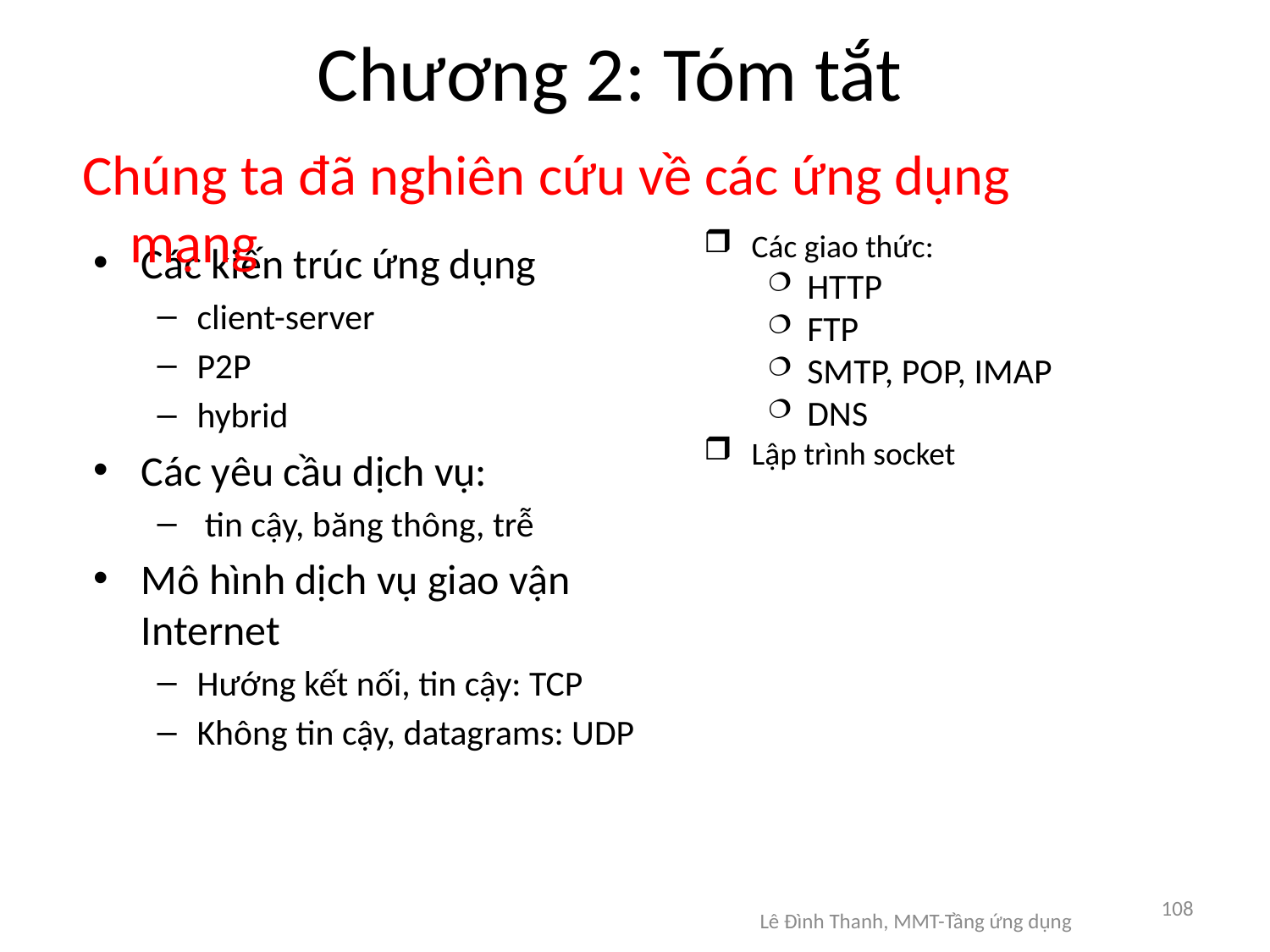

# Chương 2: Tóm tắt
Chúng ta đã nghiên cứu về các ứng dụng mạng
Các giao thức:
HTTP
FTP
SMTP, POP, IMAP
DNS
Lập trình socket
Các kiến trúc ứng dụng
client-server
P2P
hybrid
Các yêu cầu dịch vụ:
 tin cậy, băng thông, trễ
Mô hình dịch vụ giao vận Internet
Hướng kết nối, tin cậy: TCP
Không tin cậy, datagrams: UDP
108
Lê Đình Thanh, MMT-Tầng ứng dụng